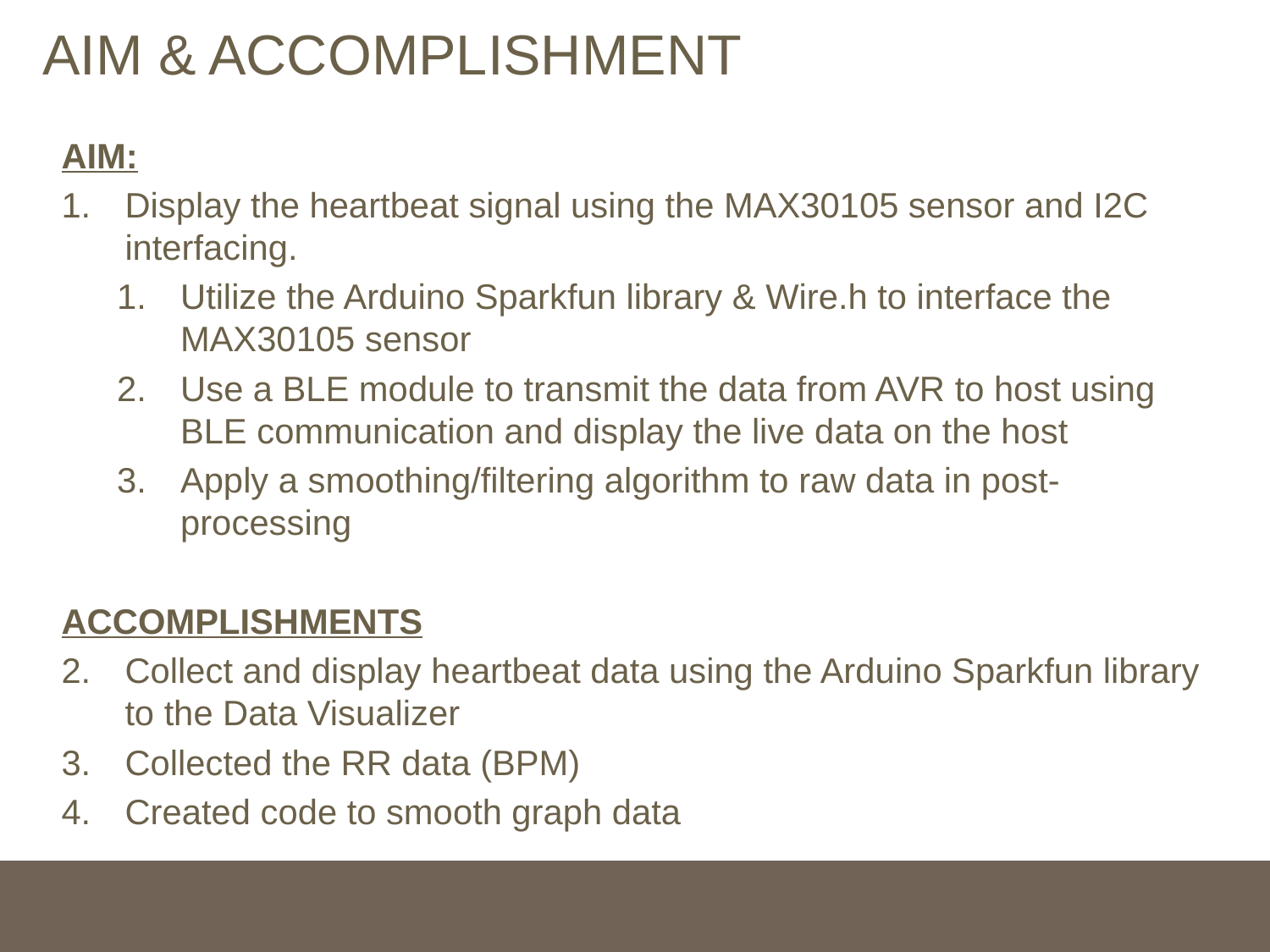

# AIM & ACCOMPLISHMENT
AIM:
Display the heartbeat signal using the MAX30105 sensor and I2C interfacing.
Utilize the Arduino Sparkfun library & Wire.h to interface the MAX30105 sensor
Use a BLE module to transmit the data from AVR to host using BLE communication and display the live data on the host
Apply a smoothing/filtering algorithm to raw data in post-processing

ACCOMPLISHMENTS
Collect and display heartbeat data using the Arduino Sparkfun library to the Data Visualizer
Collected the RR data (BPM)
Created code to smooth graph data